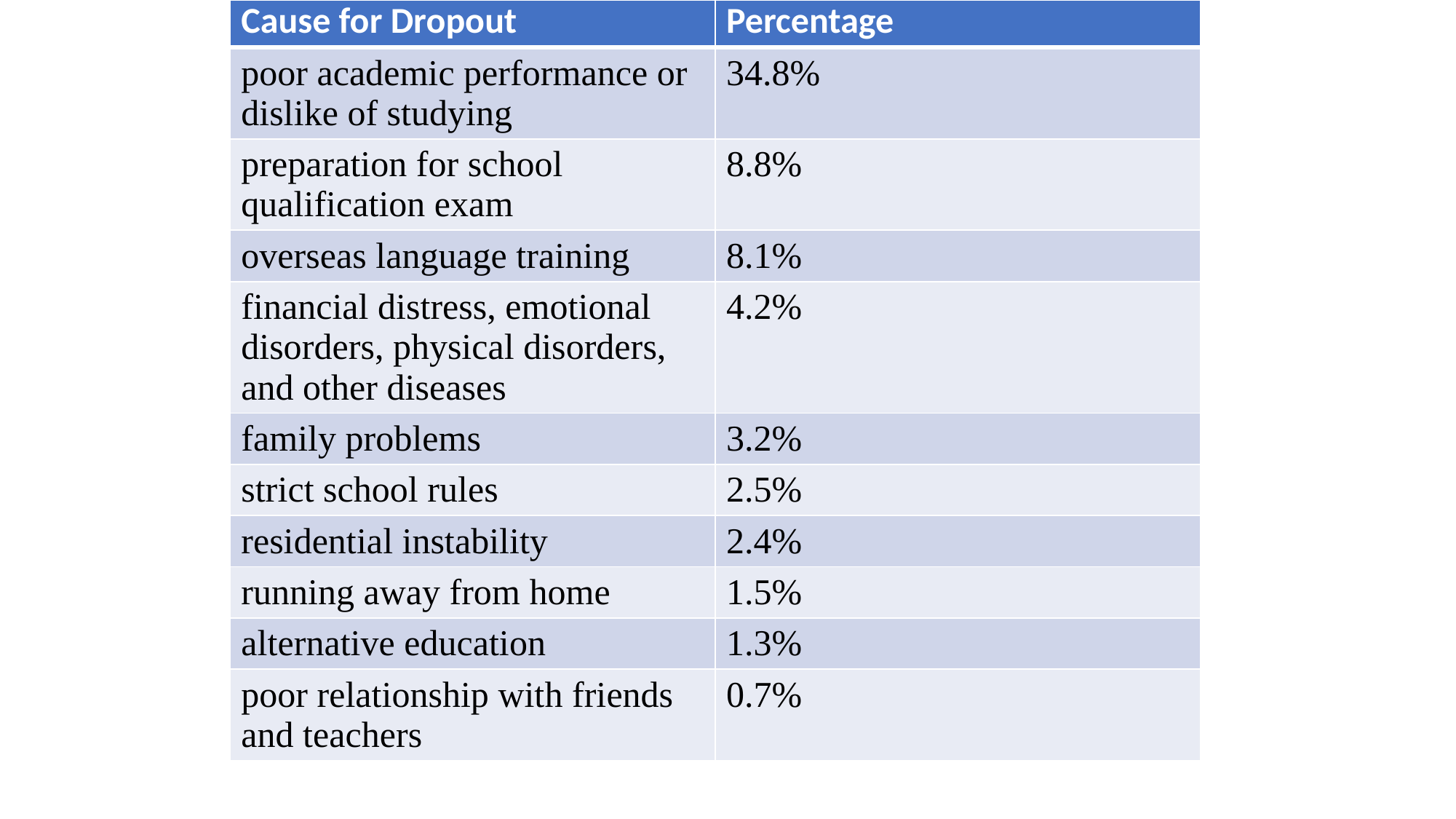

| Cause for Dropout | Percentage |
| --- | --- |
| poor academic performance or dislike of studying | 34.8% |
| preparation for school qualification exam | 8.8% |
| overseas language training | 8.1% |
| financial distress, emotional disorders, physical disorders, and other diseases | 4.2% |
| family problems | 3.2% |
| strict school rules | 2.5% |
| residential instability | 2.4% |
| running away from home | 1.5% |
| alternative education | 1.3% |
| poor relationship with friends and teachers | 0.7% |